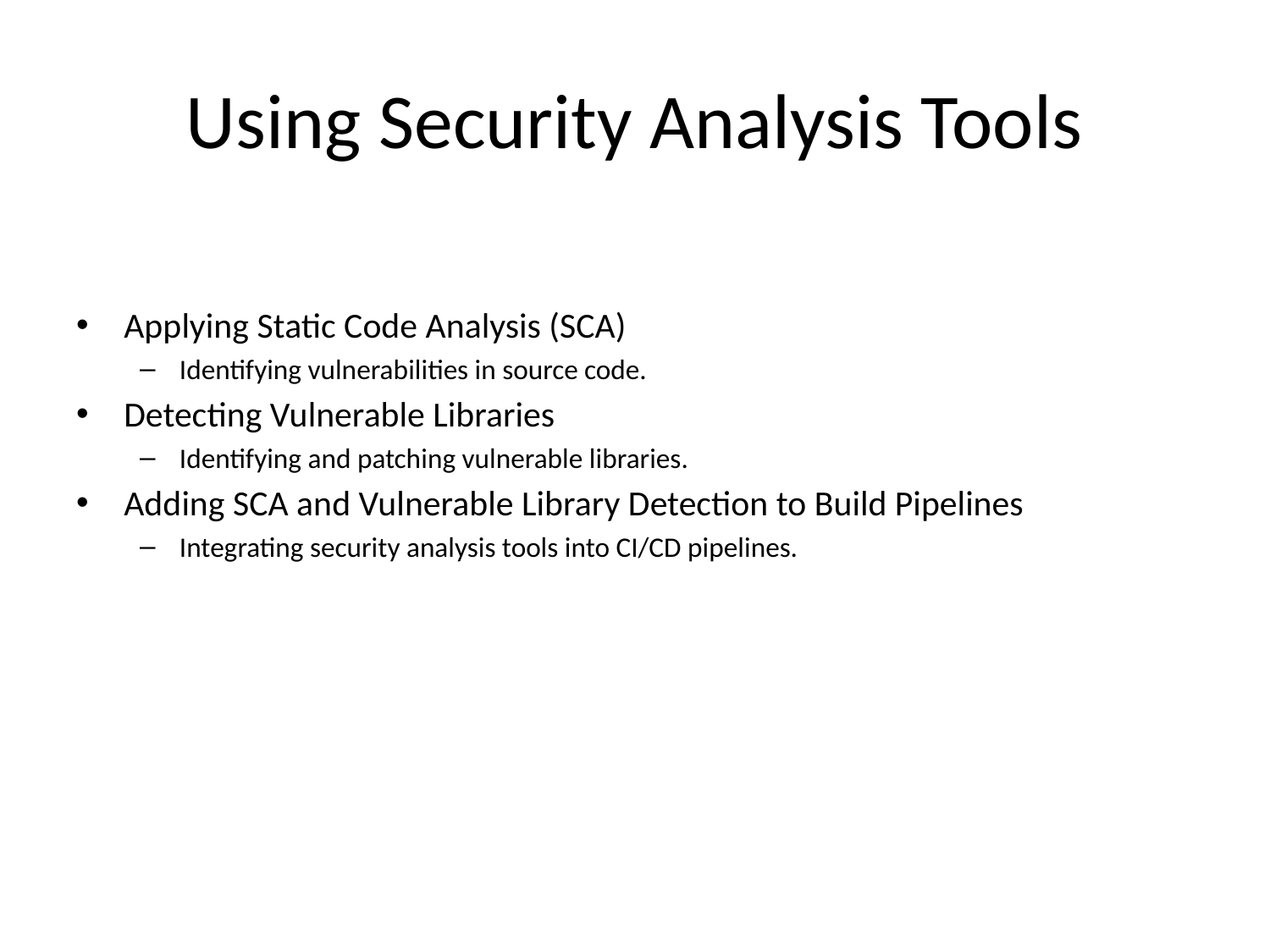

# Using Security Analysis Tools

Applying Static Code Analysis (SCA)
Identifying vulnerabilities in source code.
Detecting Vulnerable Libraries
Identifying and patching vulnerable libraries.
Adding SCA and Vulnerable Library Detection to Build Pipelines
Integrating security analysis tools into CI/CD pipelines.